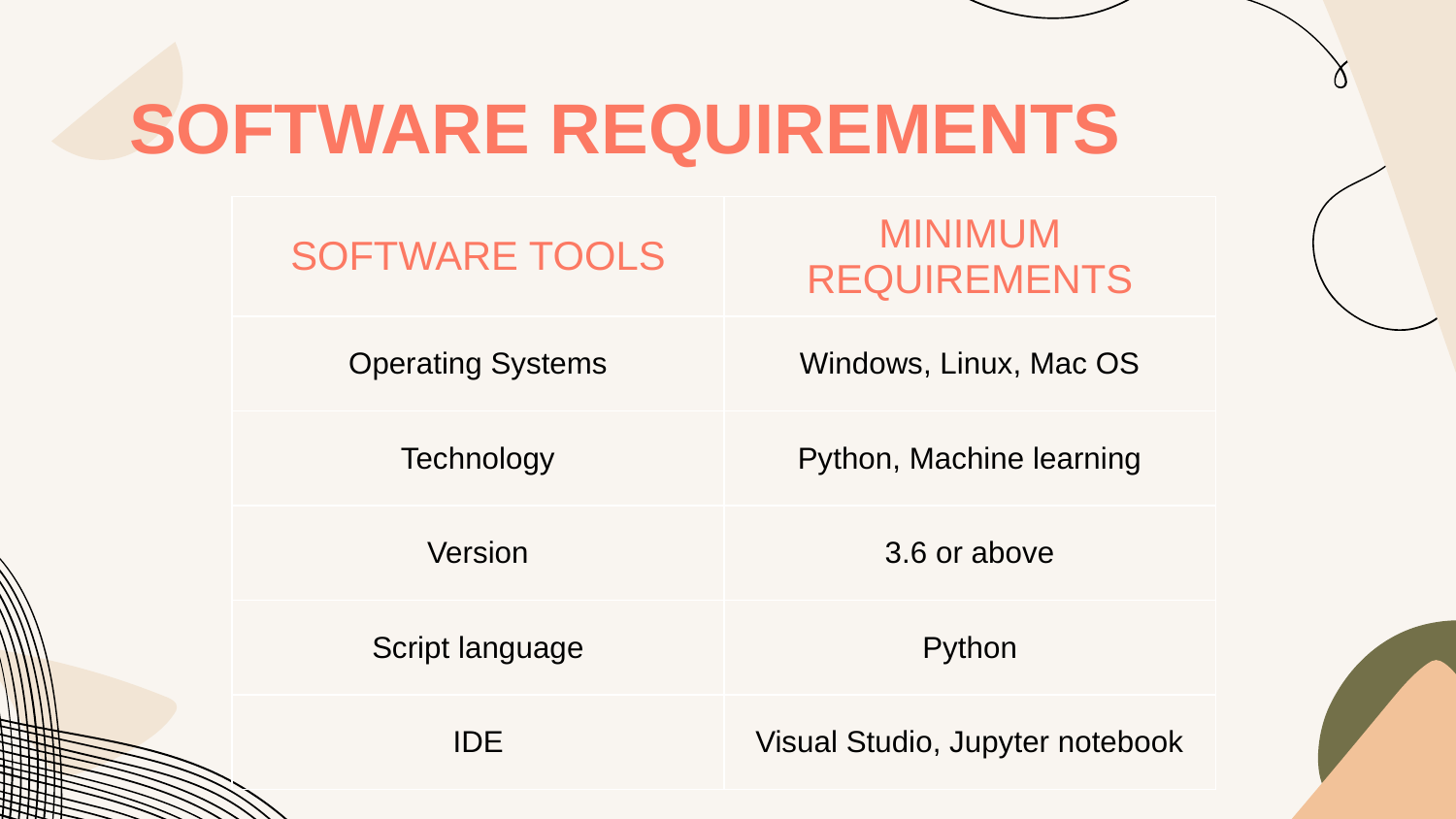

# SOFTWARE REQUIREMENTS
| SOFTWARE TOOLS | MINIMUM REQUIREMENTS |
| --- | --- |
| Operating Systems | Windows, Linux, Mac OS |
| Technology | Python, Machine learning |
| Version | 3.6 or above |
| Script language | Python |
| IDE | Visual Studio, Jupyter notebook |